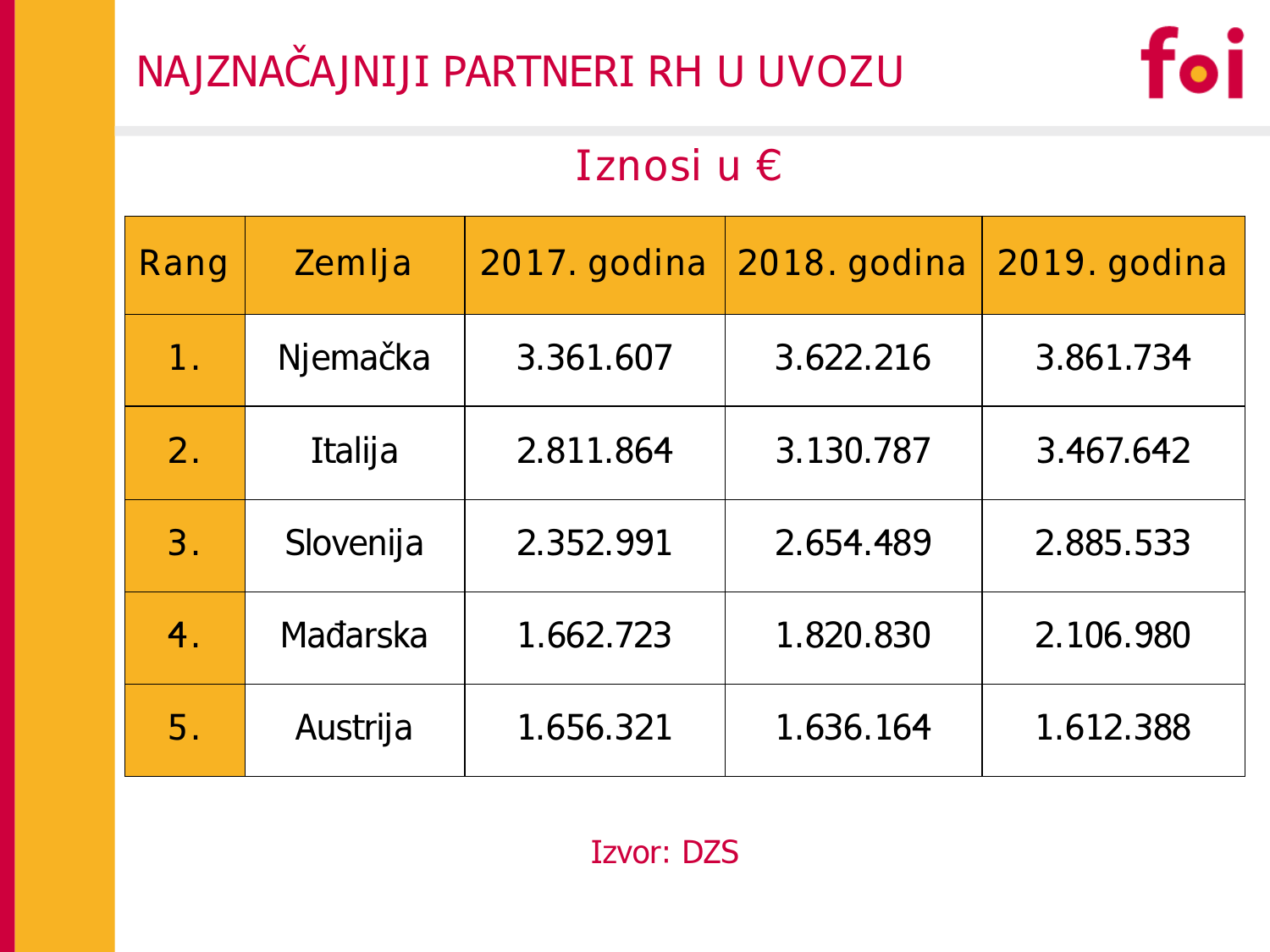

# NAJZNAČAJNIJI PARTNERI RH U UVOZU
Iznosi u €
| Rang | Zemlja | 2017. godina | 2018. godina | 2019. godina |
| --- | --- | --- | --- | --- |
| 1. | Njemačka | 3.361.607 | 3.622.216 | 3.861.734 |
| 2. | Italija | 2.811.864 | 3.130.787 | 3.467.642 |
| 3. | Slovenija | 2.352.991 | 2.654.489 | 2.885.533 |
| 4. | Mađarska | 1.662.723 | 1.820.830 | 2.106.980 |
| 5. | Austrija | 1.656.321 | 1.636.164 | 1.612.388 |
Izvor: DZS